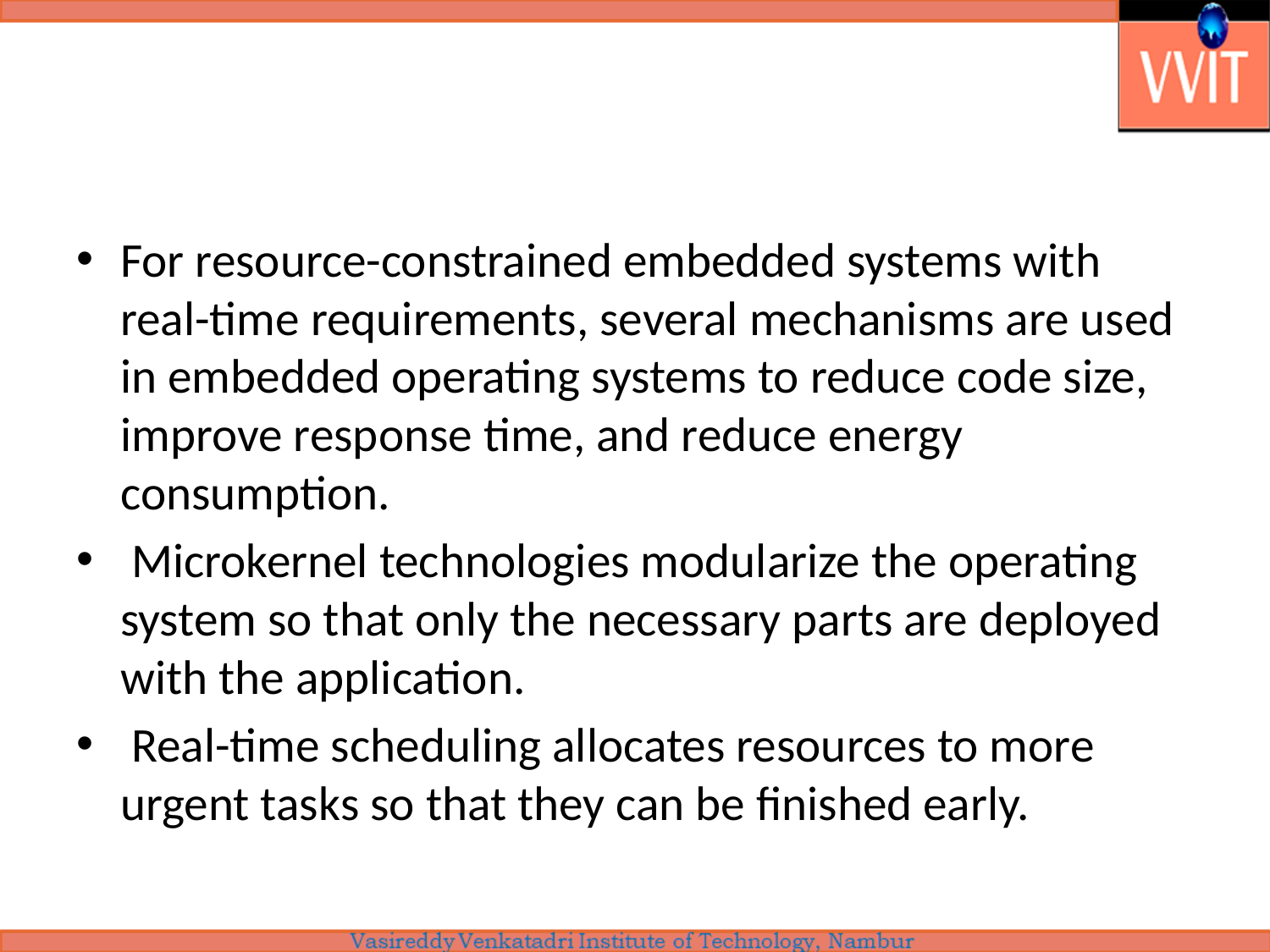

#
For resource-constrained embedded systems with real-time requirements, several mechanisms are used in embedded operating systems to reduce code size, improve response time, and reduce energy consumption.
 Microkernel technologies modularize the operating system so that only the necessary parts are deployed with the application.
 Real-time scheduling allocates resources to more urgent tasks so that they can be finished early.